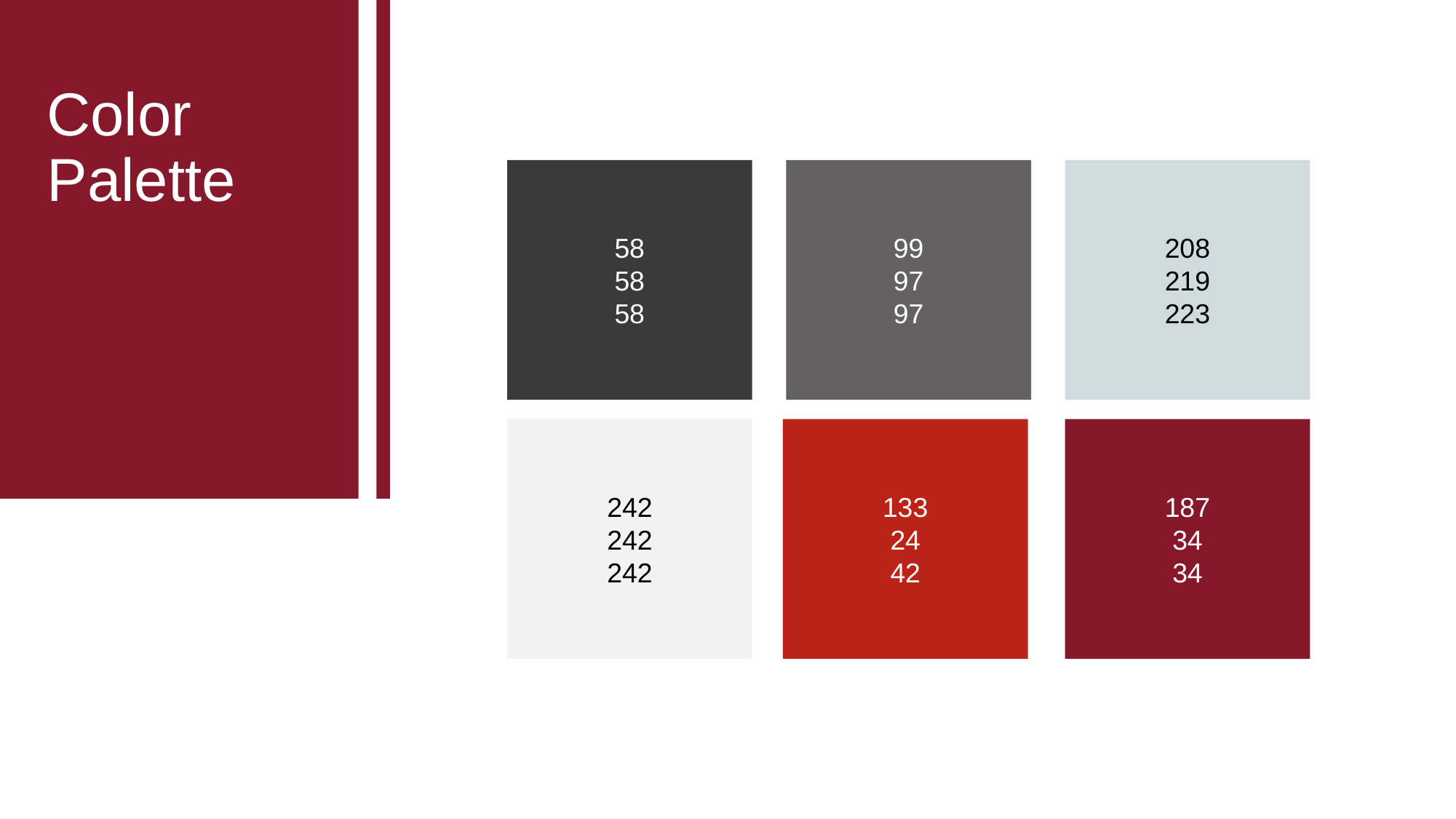

Color
Palette
58
58
58
99
97
97
208
219
223
187
34
34
242
242
242
133
24
42